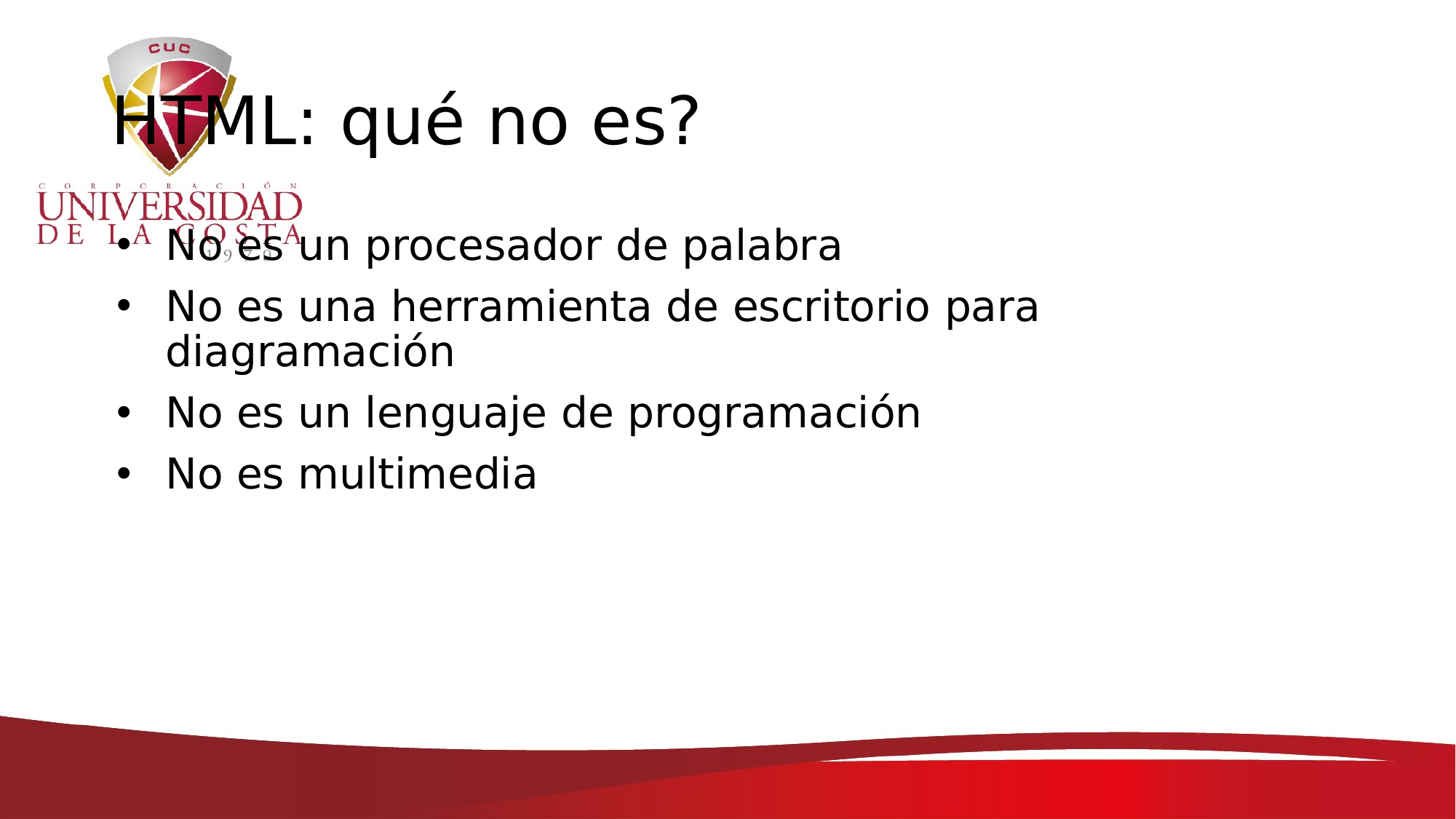

# HTML: qué no es?
No es un procesador de palabra
No es una herramienta de escritorio para diagramación
No es un lenguaje de programación
No es multimedia